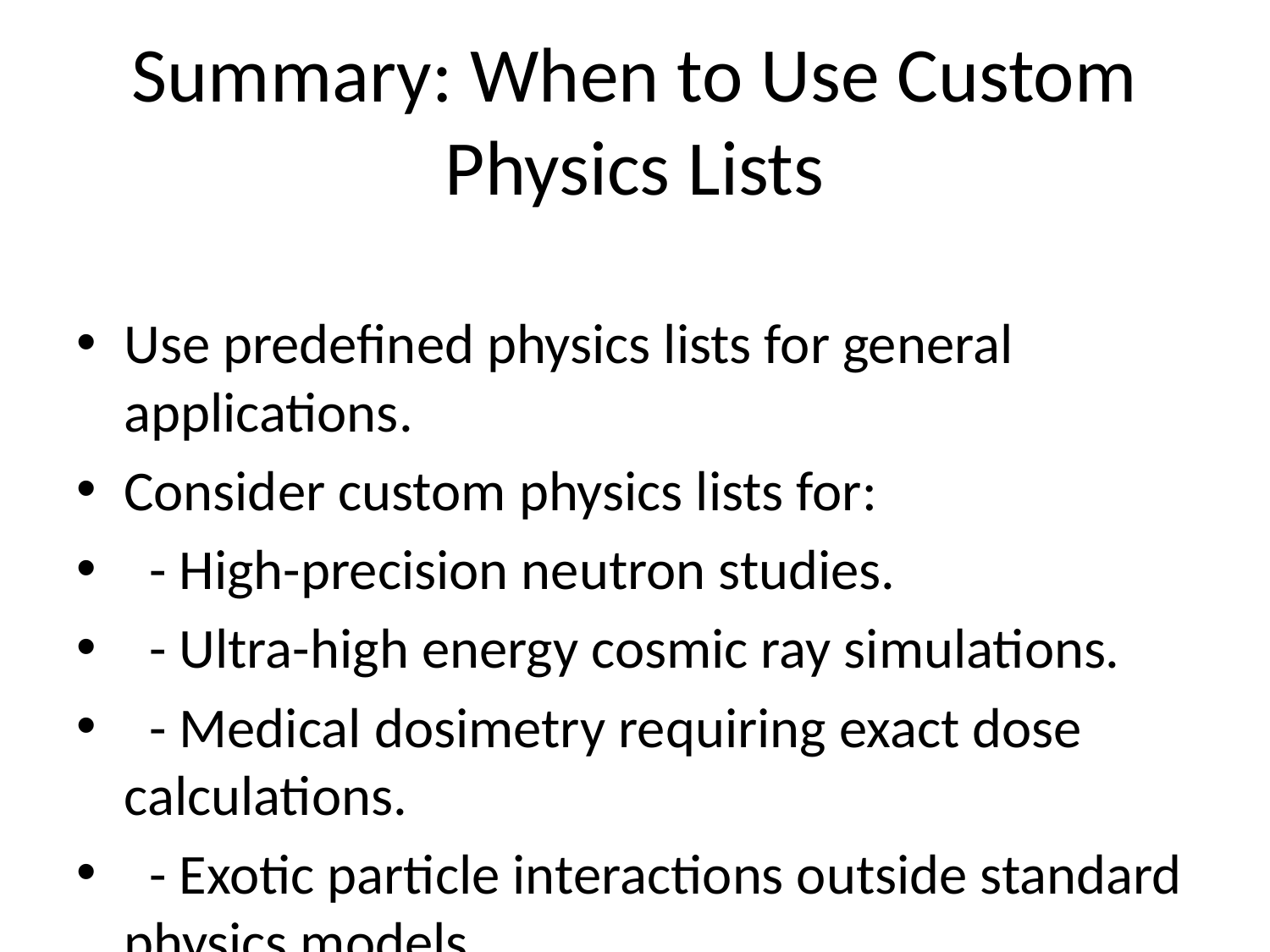

# Summary: When to Use Custom Physics Lists

Use predefined physics lists for general applications.
Consider custom physics lists for:
  - High-precision neutron studies.
  - Ultra-high energy cosmic ray simulations.
  - Medical dosimetry requiring exact dose calculations.
  - Exotic particle interactions outside standard physics models.